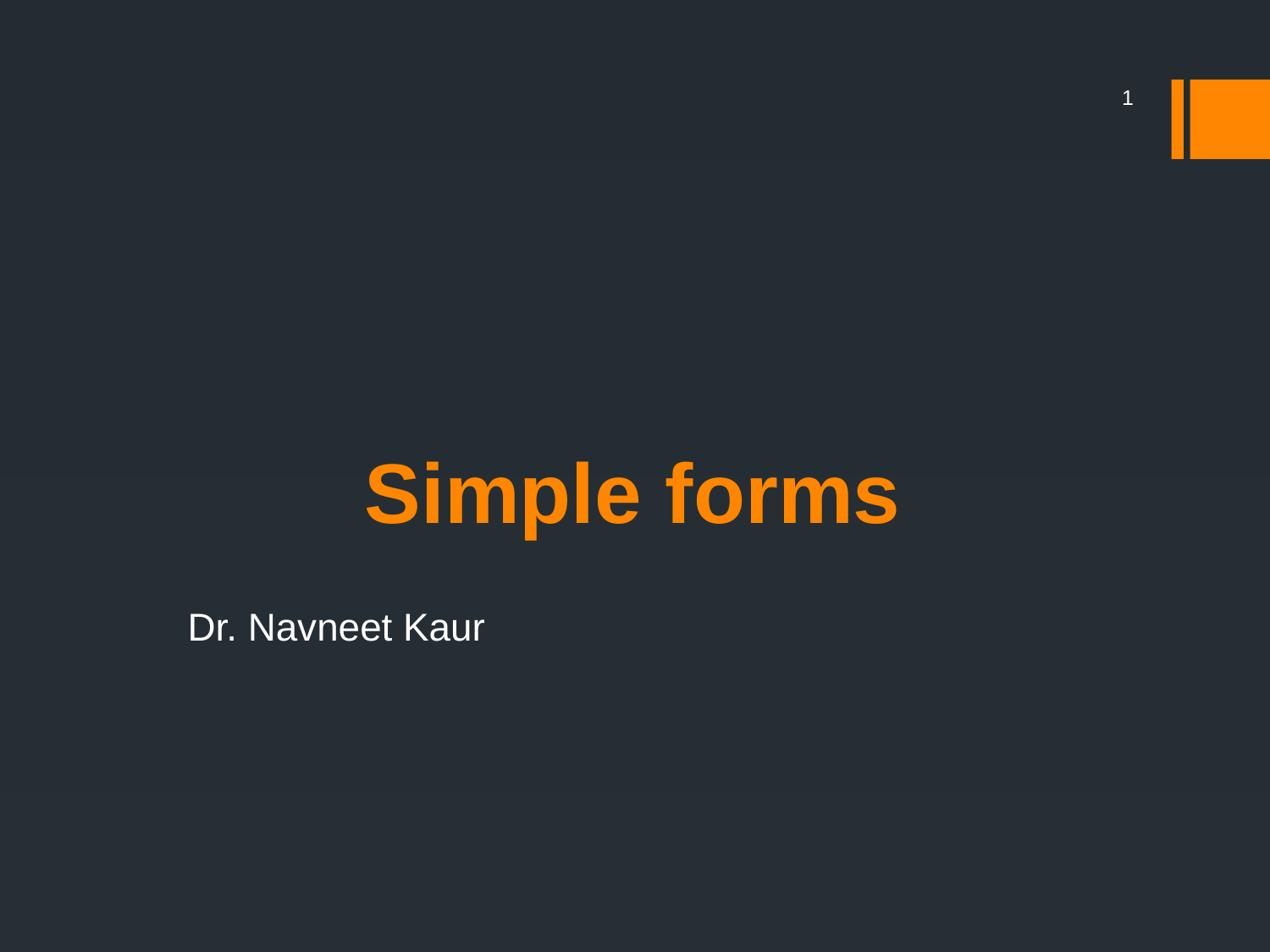

1
# Simple forms
Dr. Navneet Kaur